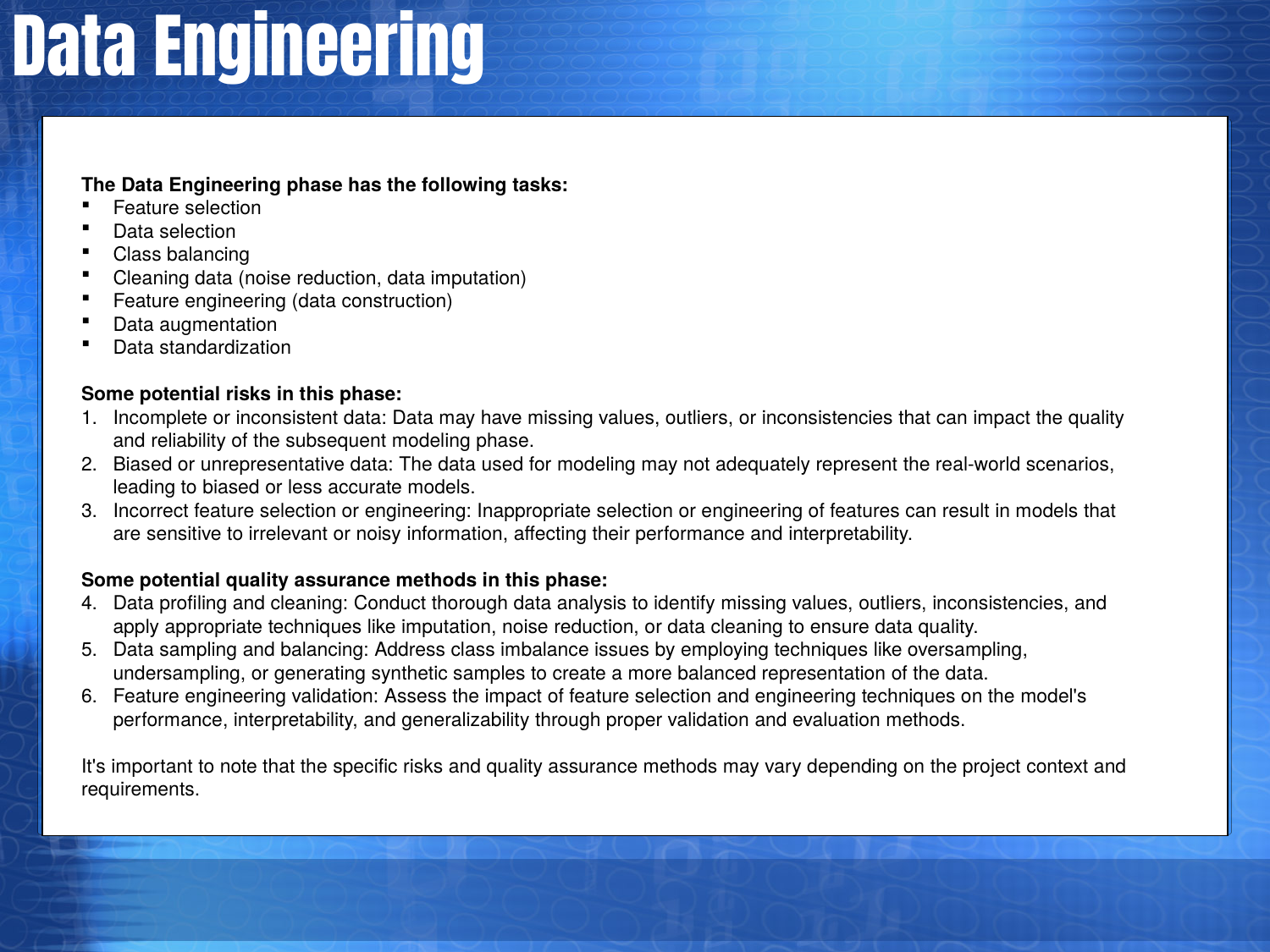

# Data Engineering

The Data Engineering phase has the following tasks:
Feature selection
Data selection
Class balancing
Cleaning data (noise reduction, data imputation)
Feature engineering (data construction)
Data augmentation
Data standardization

Some potential risks in this phase:
Incomplete or inconsistent data: Data may have missing values, outliers, or inconsistencies that can impact the quality and reliability of the subsequent modeling phase.
Biased or unrepresentative data: The data used for modeling may not adequately represent the real-world scenarios, leading to biased or less accurate models.
Incorrect feature selection or engineering: Inappropriate selection or engineering of features can result in models that are sensitive to irrelevant or noisy information, affecting their performance and interpretability.

Some potential quality assurance methods in this phase:
Data profiling and cleaning: Conduct thorough data analysis to identify missing values, outliers, inconsistencies, and apply appropriate techniques like imputation, noise reduction, or data cleaning to ensure data quality.
Data sampling and balancing: Address class imbalance issues by employing techniques like oversampling, undersampling, or generating synthetic samples to create a more balanced representation of the data.
Feature engineering validation: Assess the impact of feature selection and engineering techniques on the model's performance, interpretability, and generalizability through proper validation and evaluation methods.

It's important to note that the specific risks and quality assurance methods may vary depending on the project context and requirements.